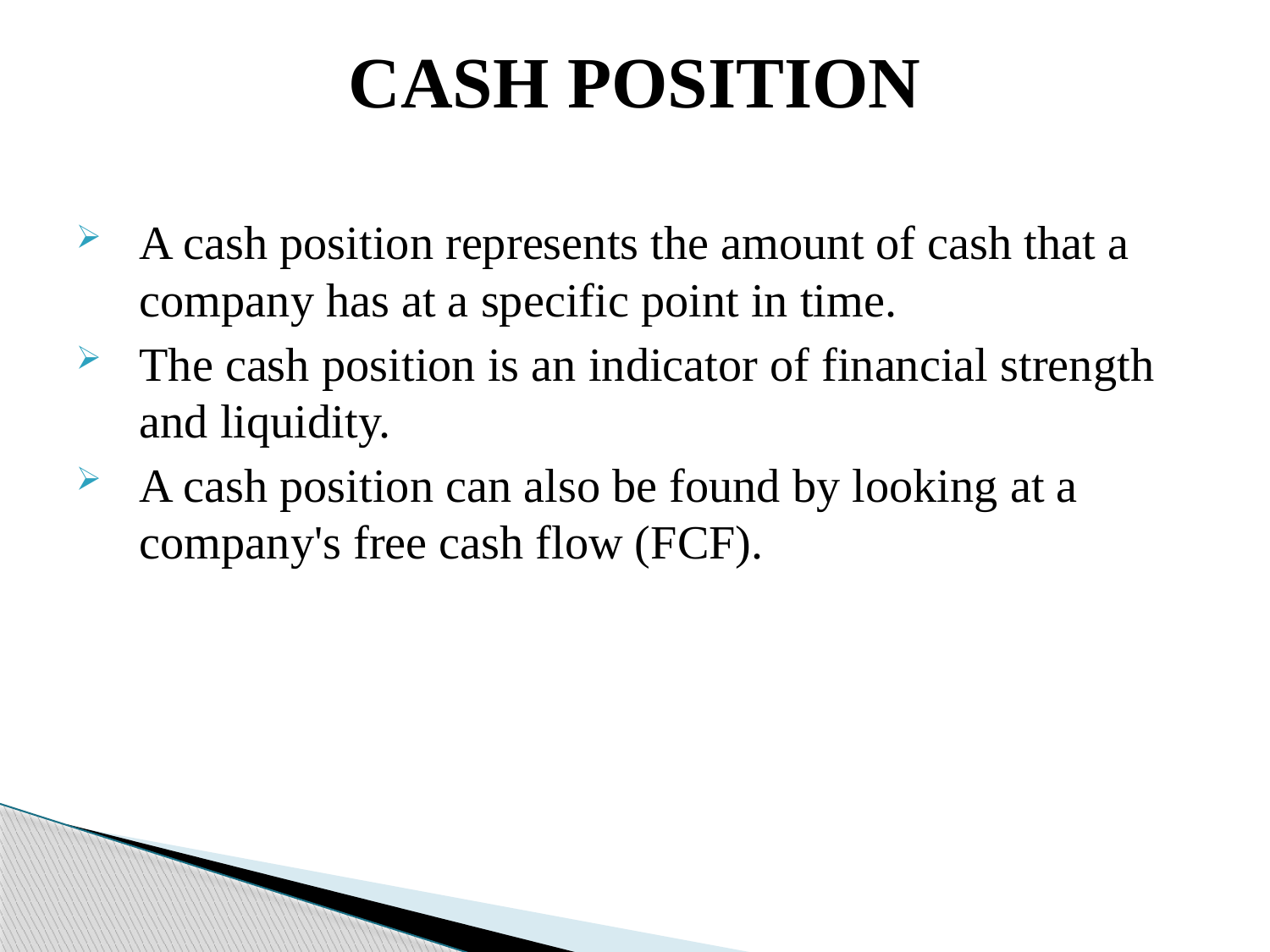

# CASH POSITION
A cash position represents the amount of cash that a company has at a specific point in time.
The cash position is an indicator of financial strength and liquidity.
A cash position can also be found by looking at a company's free cash flow (FCF).